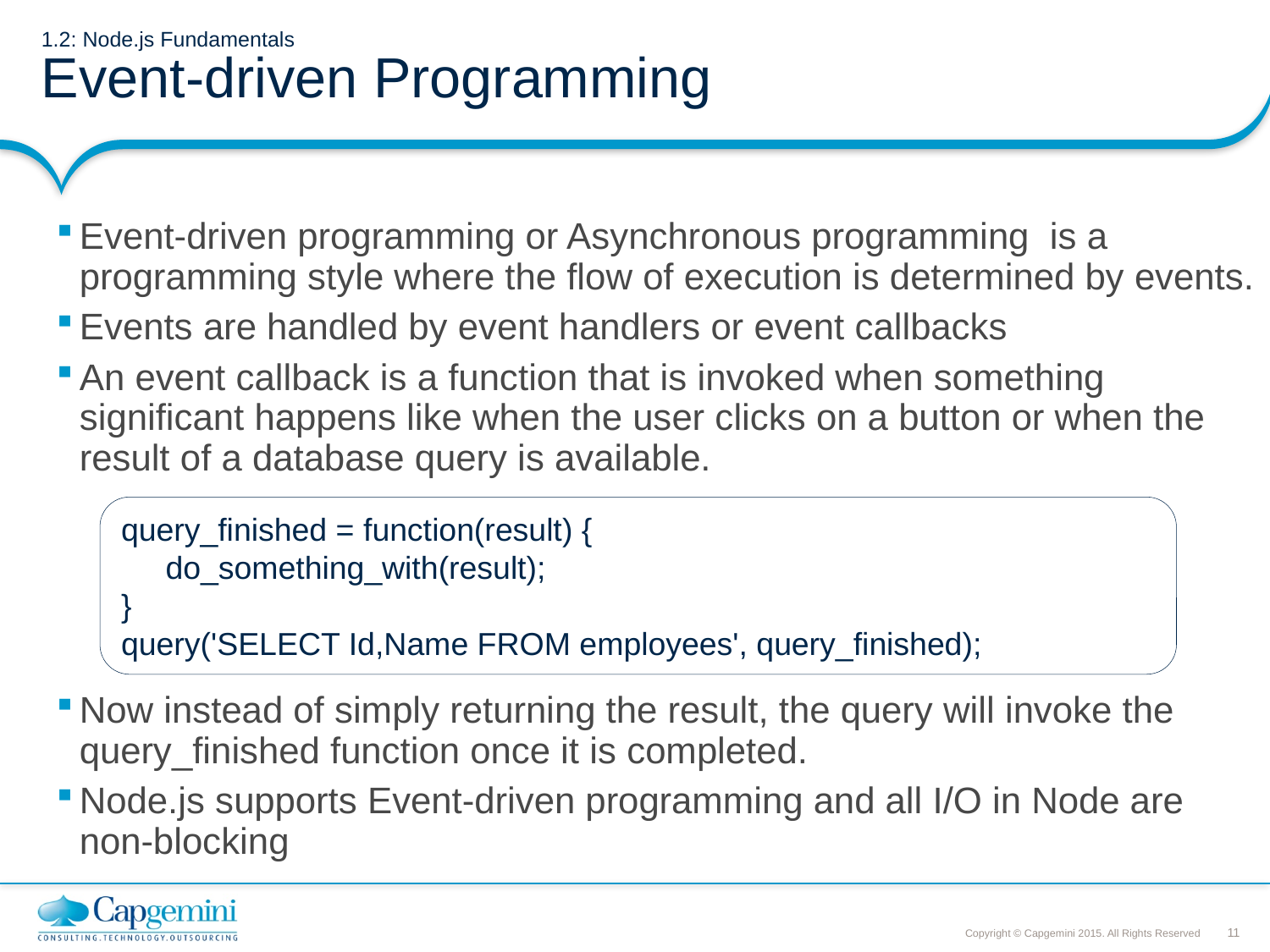

# 1.2: Node.js Fundamentals Event-driven Programming
Event-driven programming or Asynchronous programming  is a programming style where the flow of execution is determined by events.
Events are handled by event handlers or event callbacks
An event callback is a function that is invoked when something significant happens like when the user clicks on a button or when the result of a database query is available.

Now instead of simply returning the result, the query will invoke the query_finished function once it is completed.
Node.js supports Event-driven programming and all I/O in Node are non-blocking

query_finished = function(result) {
     do_something_with(result);
}
query('SELECT Id,Name FROM employees', query_finished);